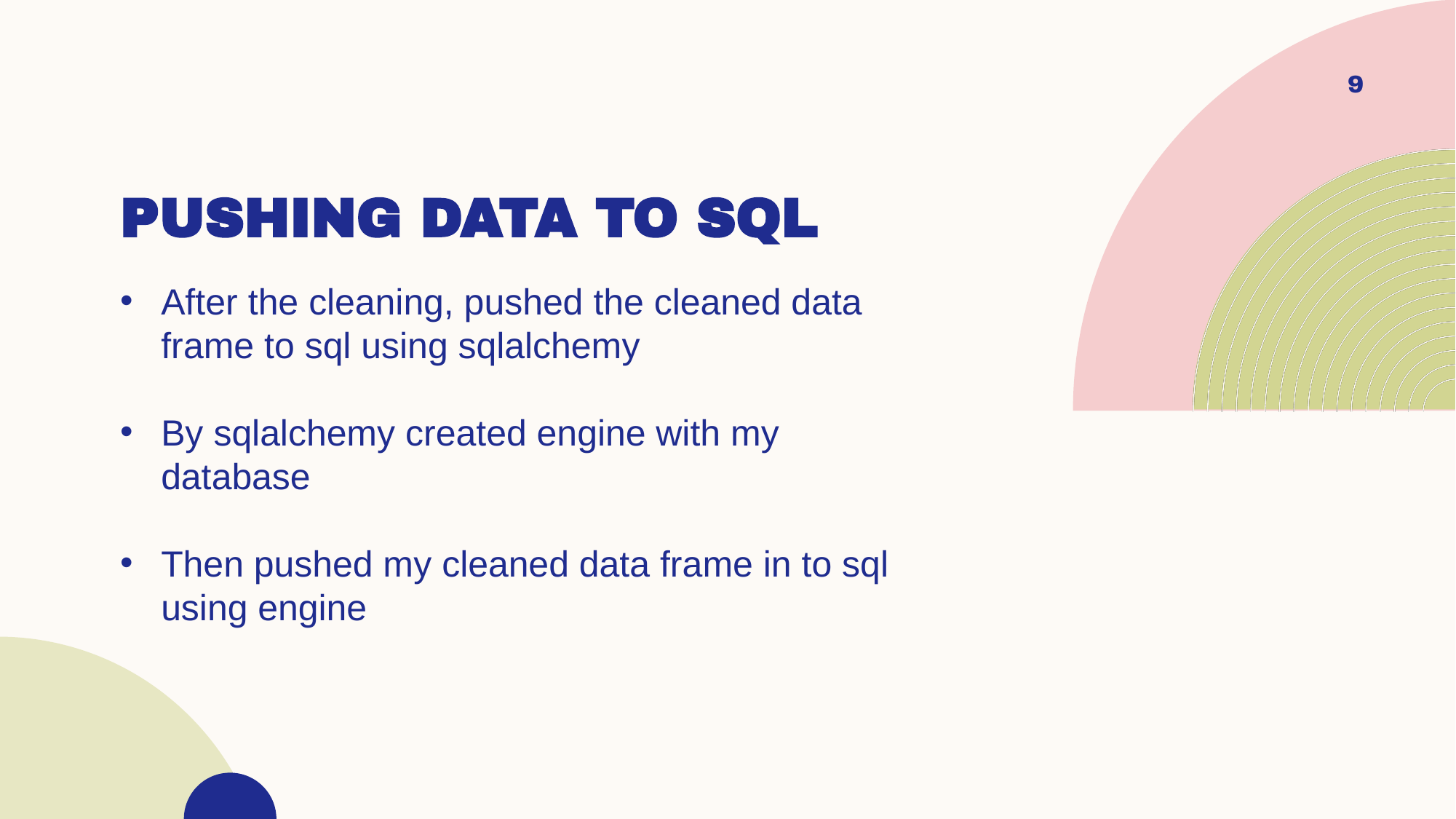

9
# Pushing data to sql
After the cleaning, pushed the cleaned data frame to sql using sqlalchemy

By sqlalchemy created engine with my database

Then pushed my cleaned data frame in to sql using engine